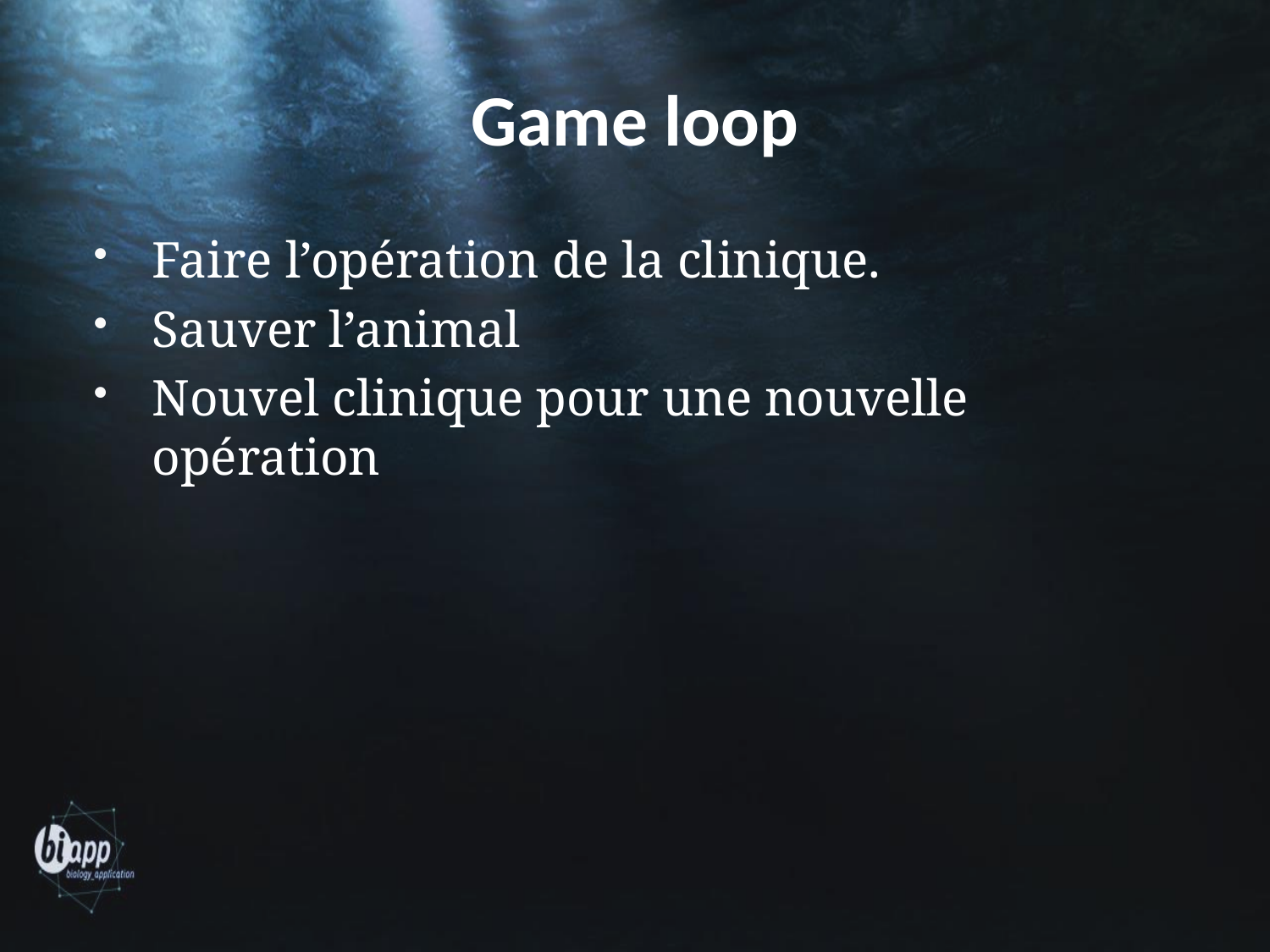

# Game loop
Faire l’opération de la clinique.
Sauver l’animal
Nouvel clinique pour une nouvelle opération